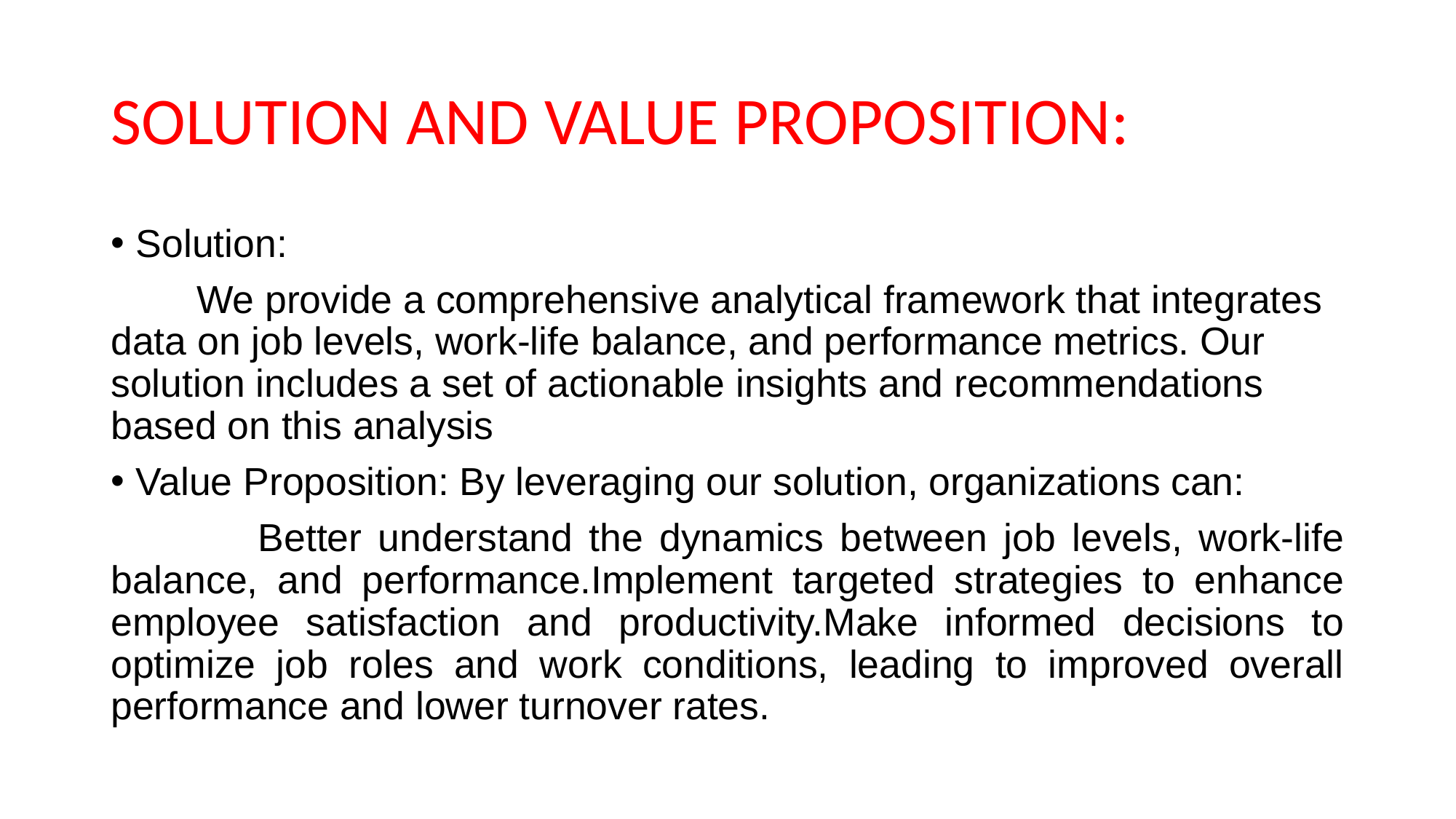

# SOLUTION AND VALUE PROPOSITION:
Solution:
        We provide a comprehensive analytical framework that integrates data on job levels, work-life balance, and performance metrics. Our solution includes a set of actionable insights and recommendations based on this analysis
Value Proposition: By leveraging our solution, organizations can:
         Better understand the dynamics between job levels, work-life balance, and performance.Implement targeted strategies to enhance employee satisfaction and productivity.Make informed decisions to optimize job roles and work conditions, leading to improved overall performance and lower turnover rates.